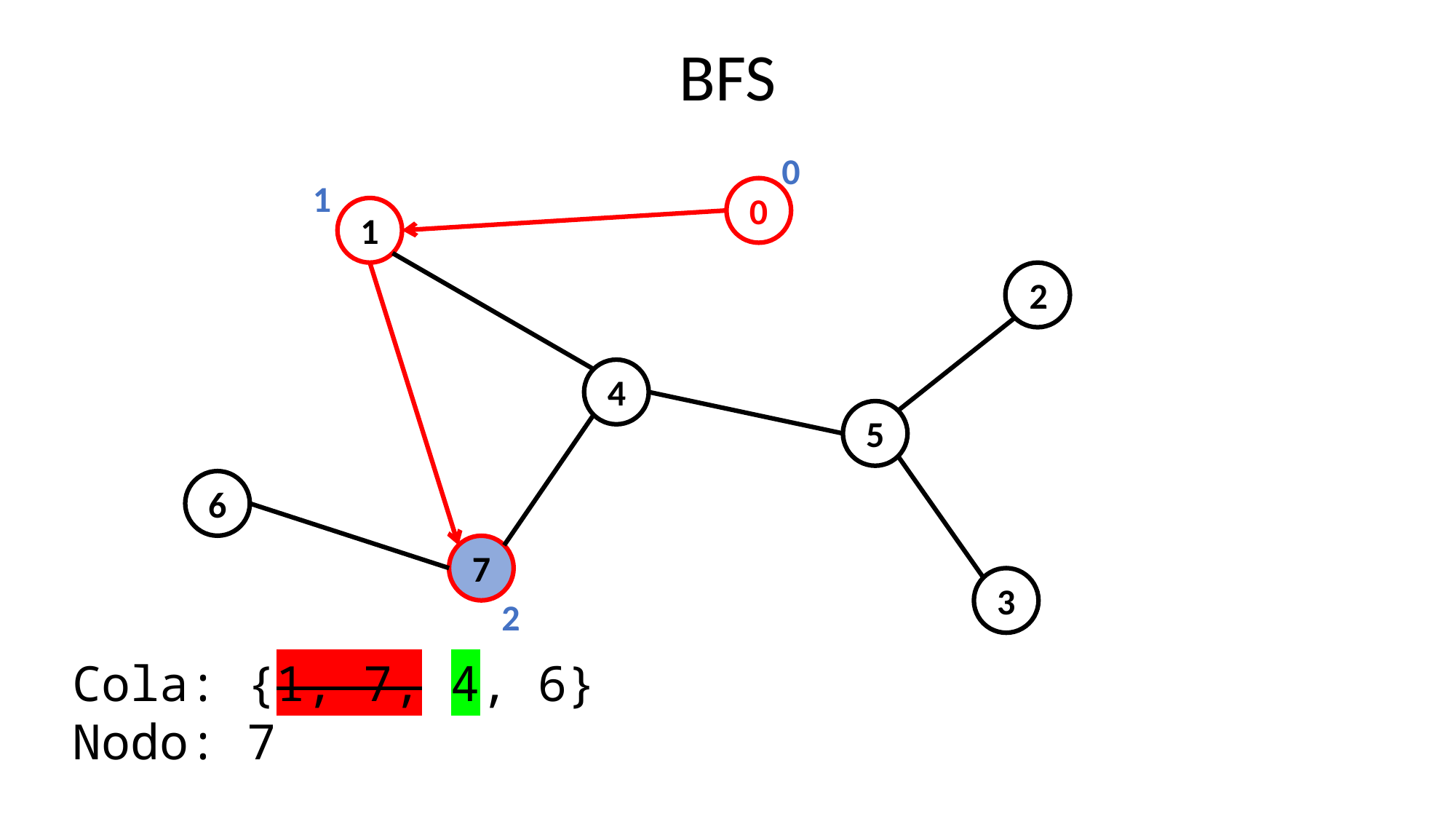

BFS
0
1

0

1

2

4

5

6

7

3
2
Cola: {1, 7, 4, 6}
Nodo: 7